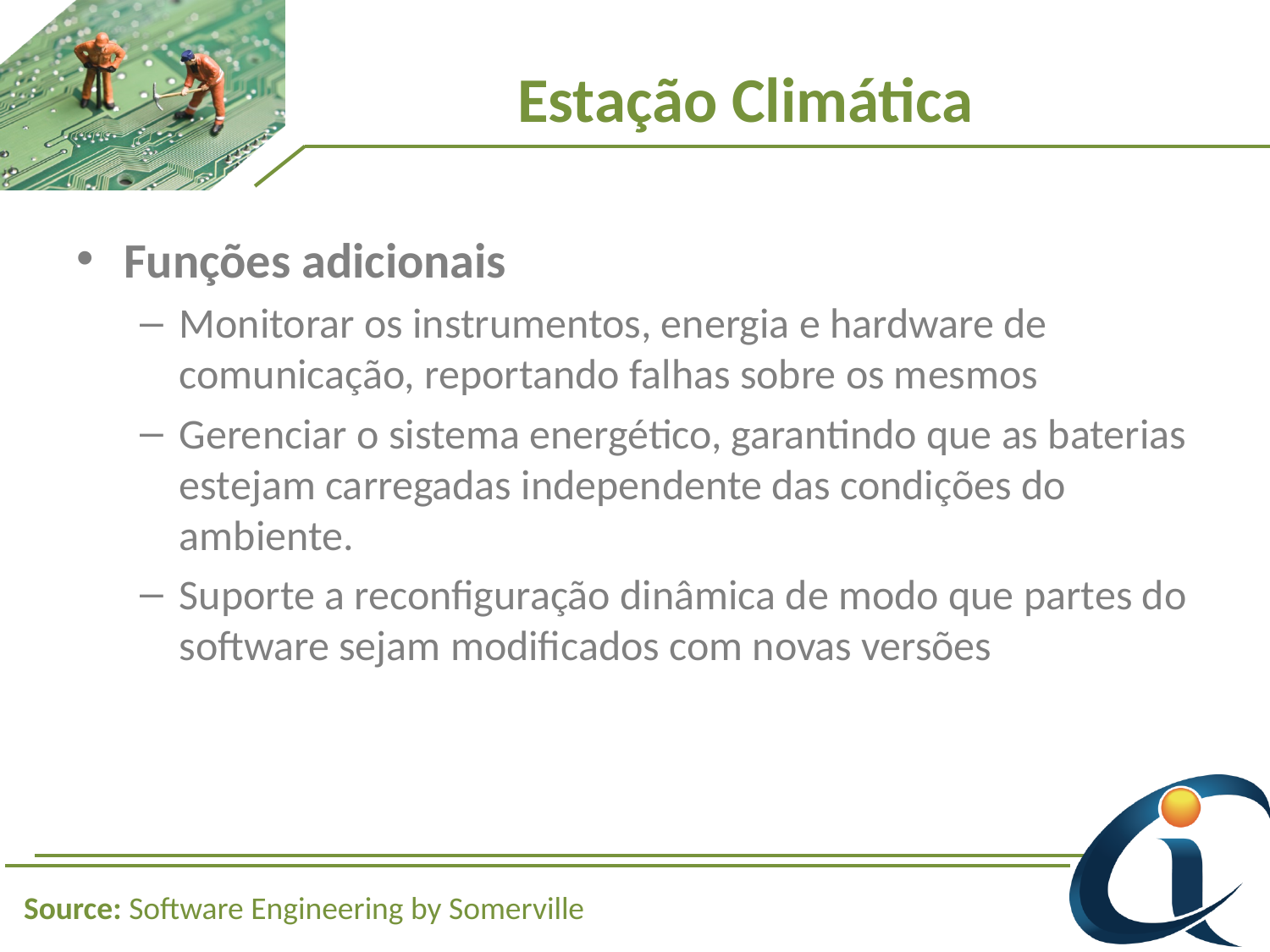

# Estação Climática
Funções adicionais
Monitorar os instrumentos, energia e hardware de comunicação, reportando falhas sobre os mesmos
Gerenciar o sistema energético, garantindo que as baterias estejam carregadas independente das condições do ambiente.
Suporte a reconfiguração dinâmica de modo que partes do software sejam modificados com novas versões